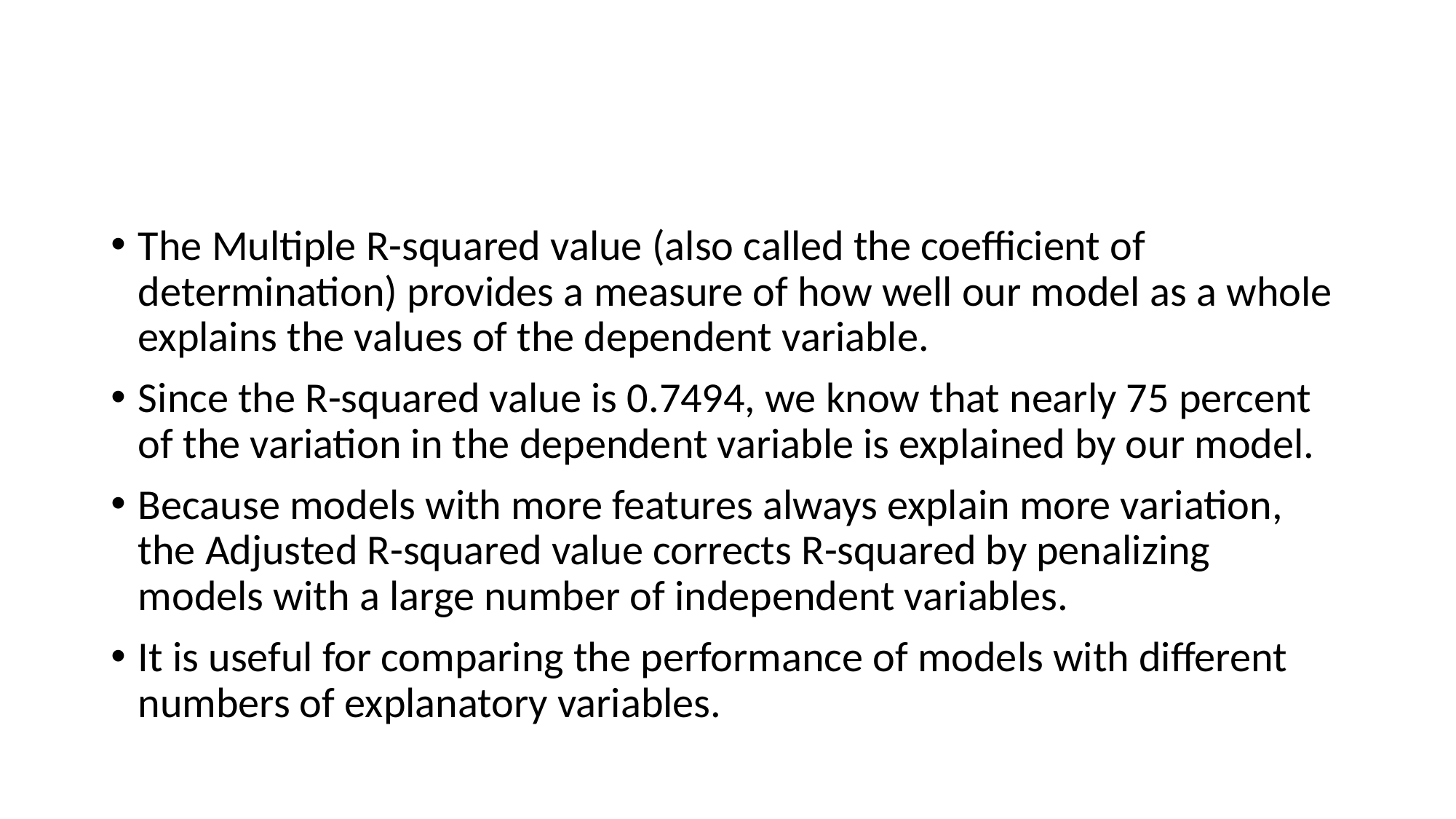

#
The Multiple R-squared value (also called the coefficient of determination) provides a measure of how well our model as a whole explains the values of the dependent variable.
Since the R-squared value is 0.7494, we know that nearly 75 percent of the variation in the dependent variable is explained by our model.
Because models with more features always explain more variation, the Adjusted R-squared value corrects R-squared by penalizing models with a large number of independent variables.
It is useful for comparing the performance of models with different numbers of explanatory variables.